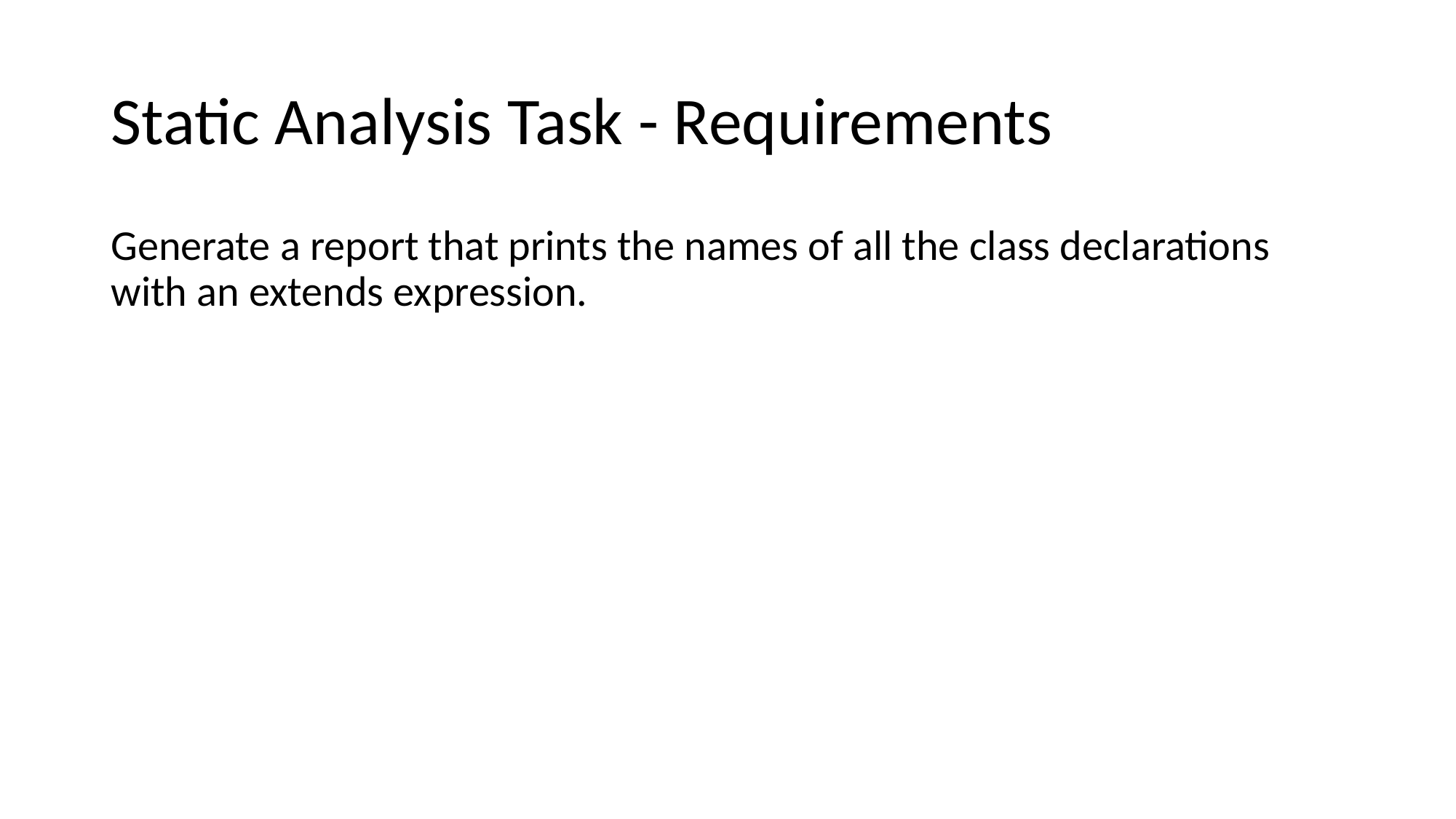

# Static Analysis Task - Requirements
Generate a report that prints the names of all the class declarations with an extends expression.